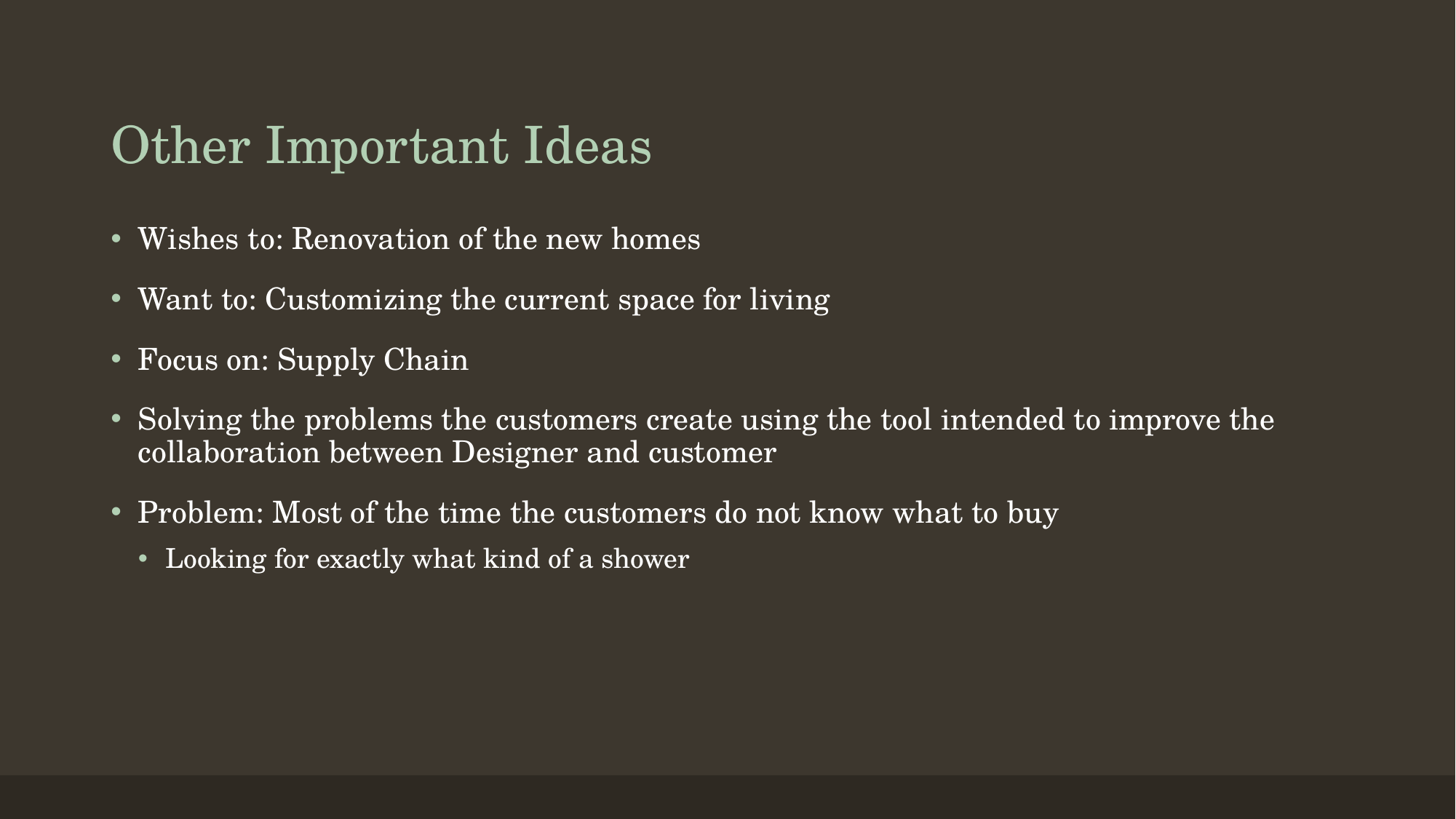

# Other Important Ideas
Wishes to: Renovation of the new homes
Want to: Customizing the current space for living
Focus on: Supply Chain
Solving the problems the customers create using the tool intended to improve the collaboration between Designer and customer
Problem: Most of the time the customers do not know what to buy
Looking for exactly what kind of a shower